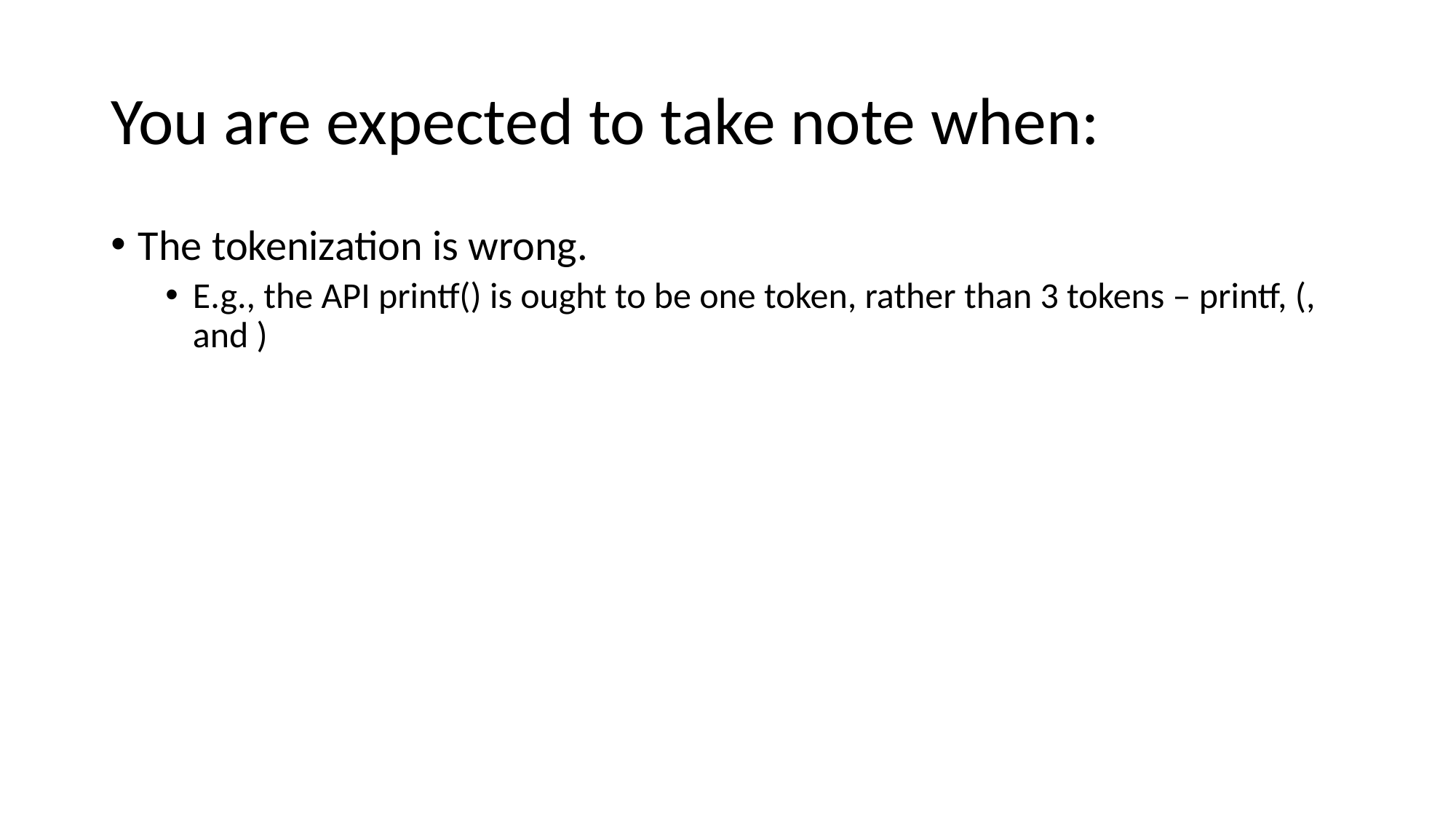

# You are expected to take note when:
The tokenization is wrong.
E.g., the API printf() is ought to be one token, rather than 3 tokens – printf, (, and )